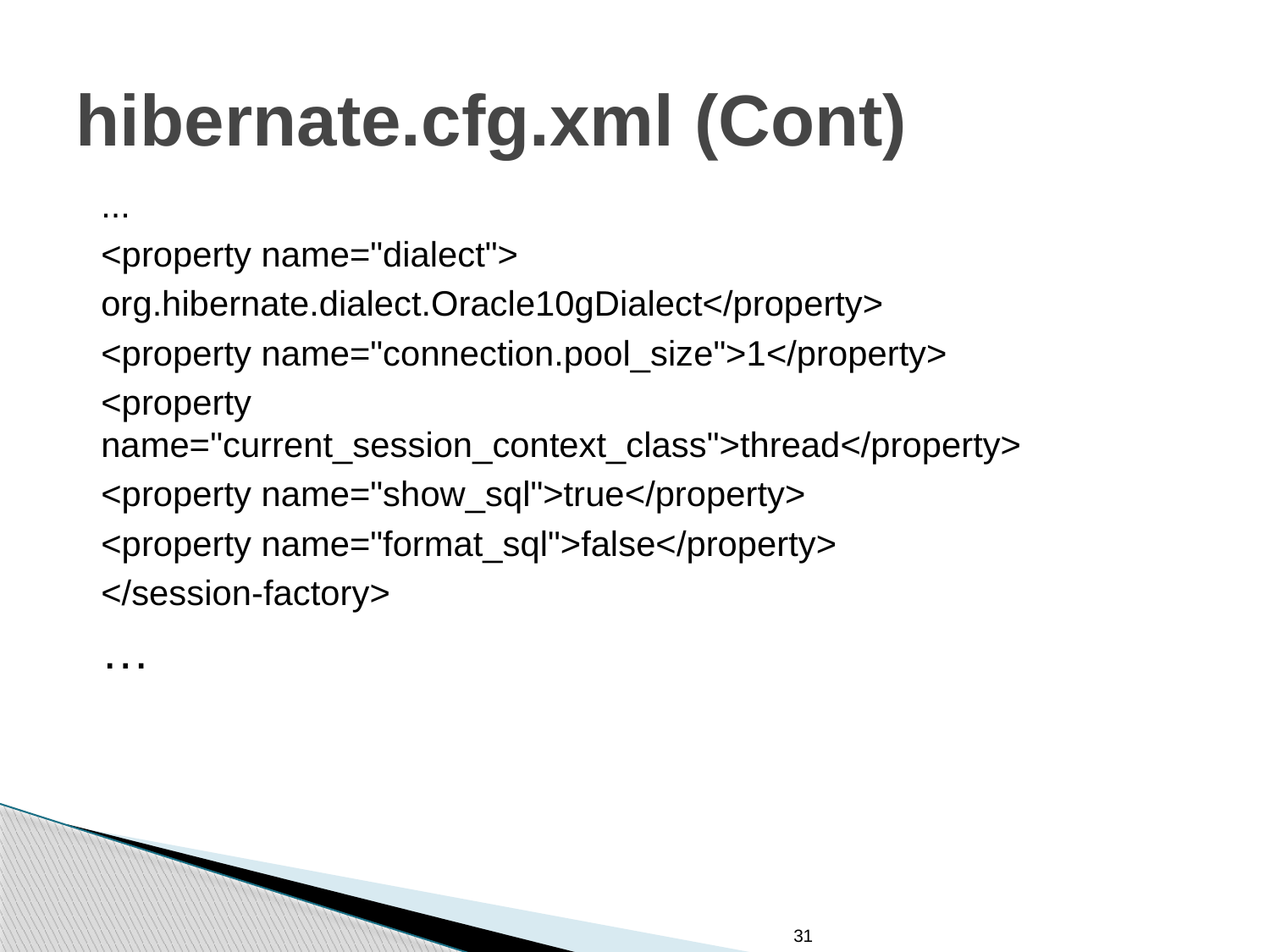

# hibernate.cfg.xml (Cont)
...
<property name="dialect">
org.hibernate.dialect.Oracle10gDialect</property>
<property name="connection.pool_size">1</property>
<property name="current_session_context_class">thread</property>
<property name="show_sql">true</property>
<property name="format_sql">false</property>
</session-factory>
…
31